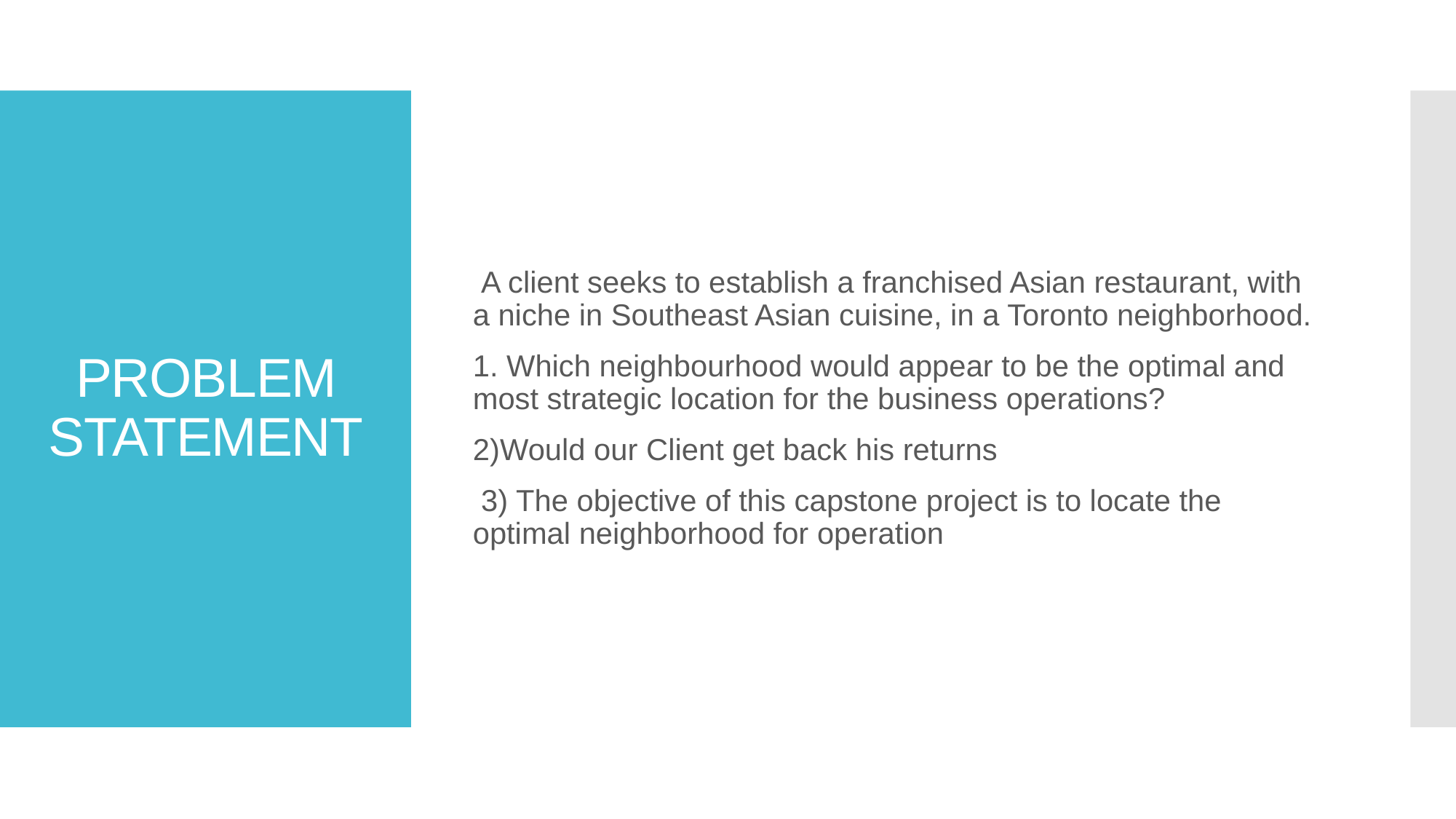

A client seeks to establish a franchised Asian restaurant, with a niche in Southeast Asian cuisine, in a Toronto neighborhood.
1. Which neighbourhood would appear to be the optimal and most strategic location for the business operations?
2)Would our Client get back his returns
 3) The objective of this capstone project is to locate the optimal neighborhood for operation
# PROBLEM STATEMENT